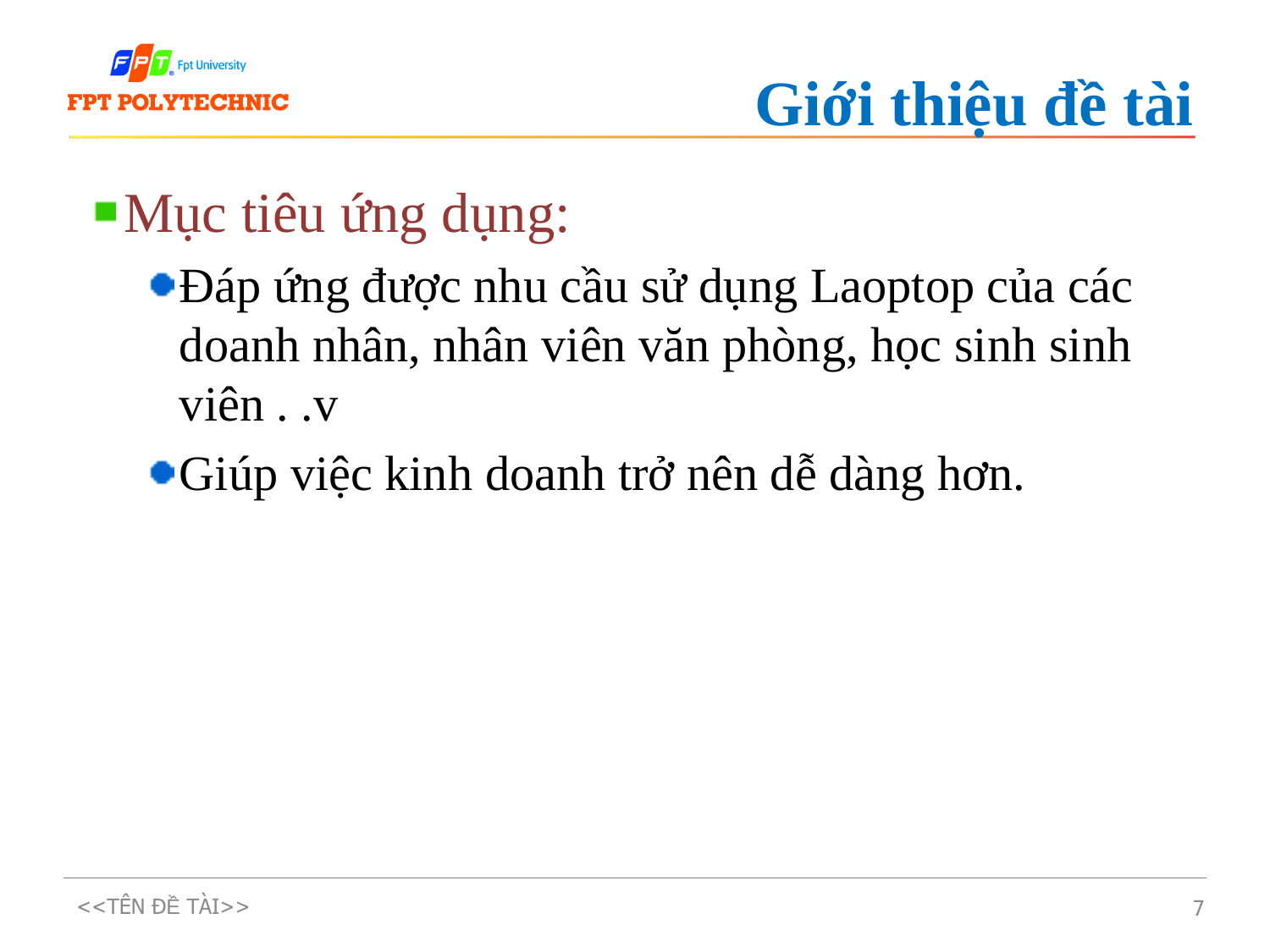

# Giới thiệu đề tài
Mục tiêu ứng dụng:
Đáp ứng được nhu cầu sử dụng Laoptop của các doanh nhân, nhân viên văn phòng, học sinh sinh viên . .v
Giúp việc kinh doanh trở nên dễ dàng hơn.
<<TÊN ĐỀ TÀI>>
7